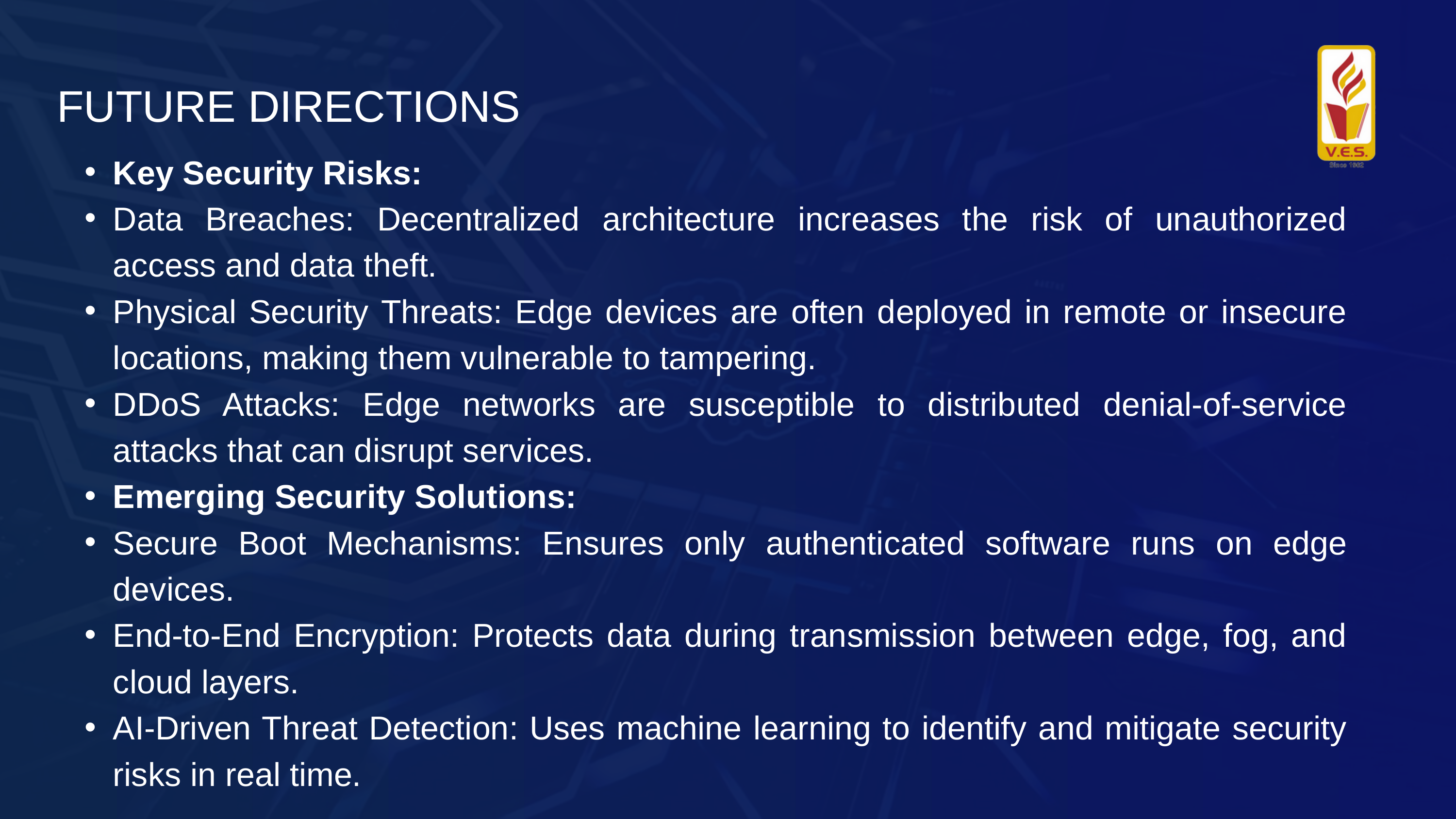

FUTURE DIRECTIONS
Key Security Risks:
Data Breaches: Decentralized architecture increases the risk of unauthorized access and data theft.
Physical Security Threats: Edge devices are often deployed in remote or insecure locations, making them vulnerable to tampering.
DDoS Attacks: Edge networks are susceptible to distributed denial-of-service attacks that can disrupt services.
Emerging Security Solutions:
Secure Boot Mechanisms: Ensures only authenticated software runs on edge devices.
End-to-End Encryption: Protects data during transmission between edge, fog, and cloud layers.
AI-Driven Threat Detection: Uses machine learning to identify and mitigate security risks in real time.